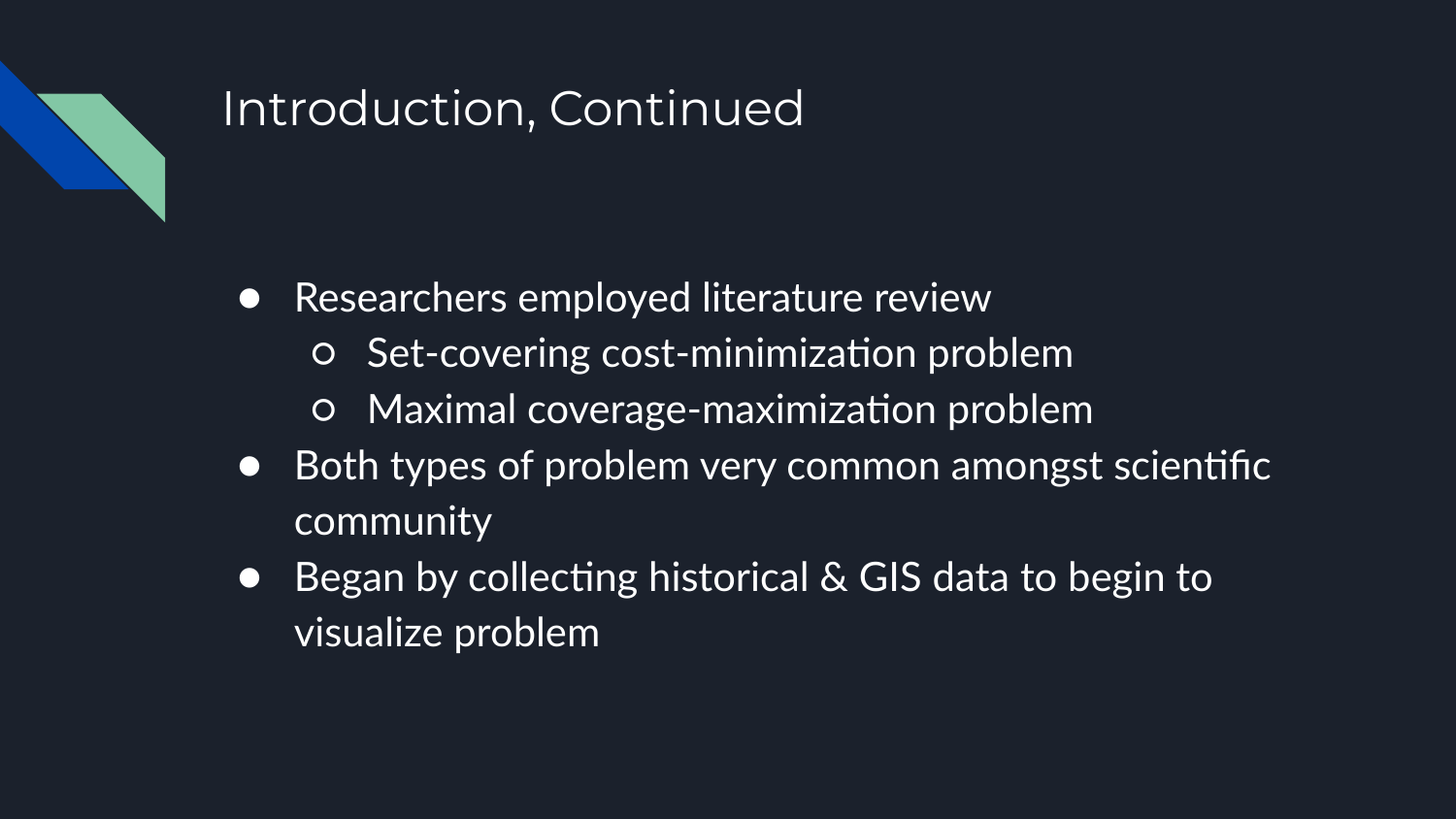

# Introduction, Continued
Researchers employed literature review
Set-covering cost-minimization problem
Maximal coverage-maximization problem
Both types of problem very common amongst scientific community
Began by collecting historical & GIS data to begin to visualize problem